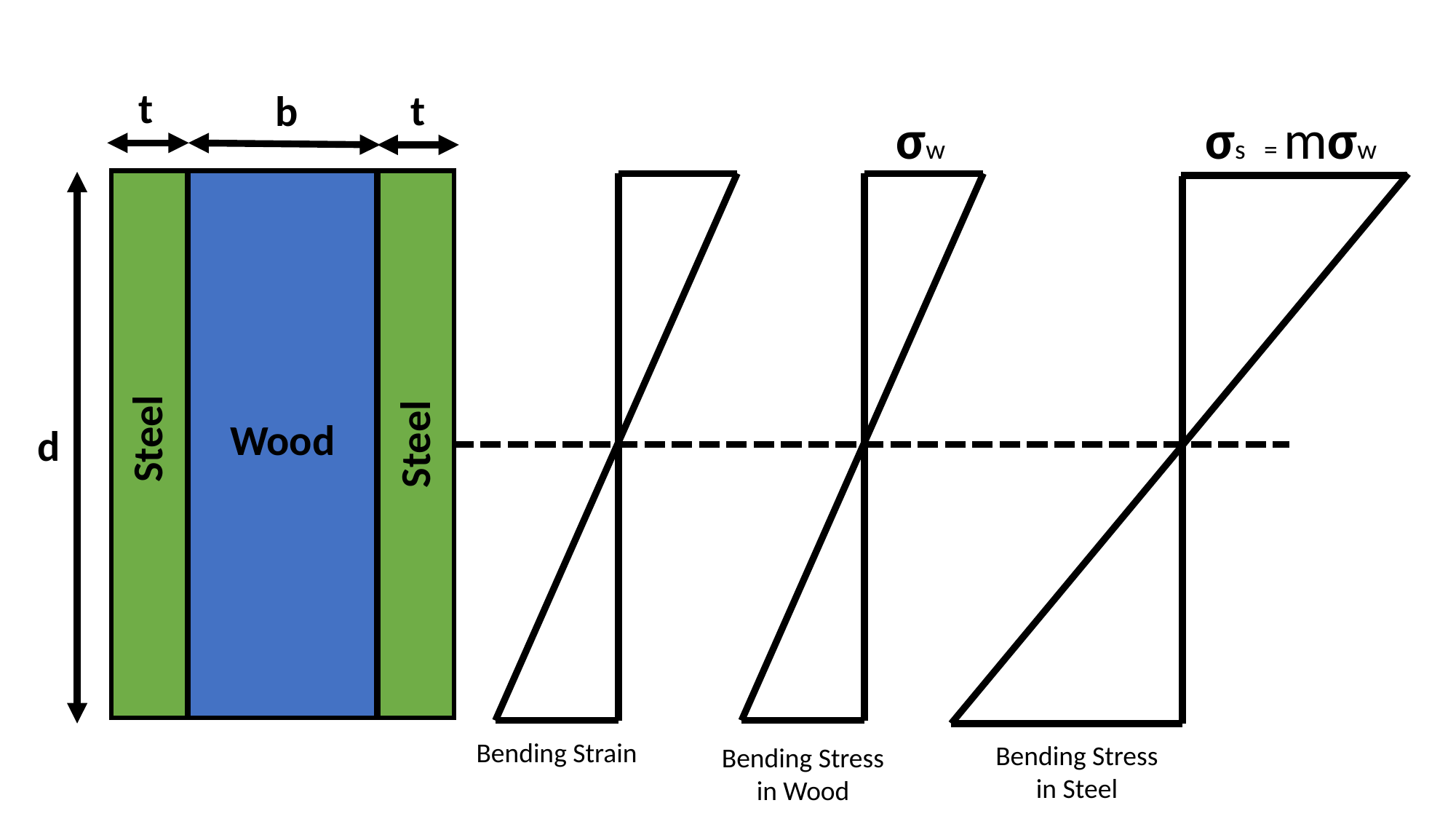

t
t
b
σw
σs   = mσw

Steel
Wood
d
Steel
Bending Strain
Bending Stress
in Steel
Bending Stress
in Wood